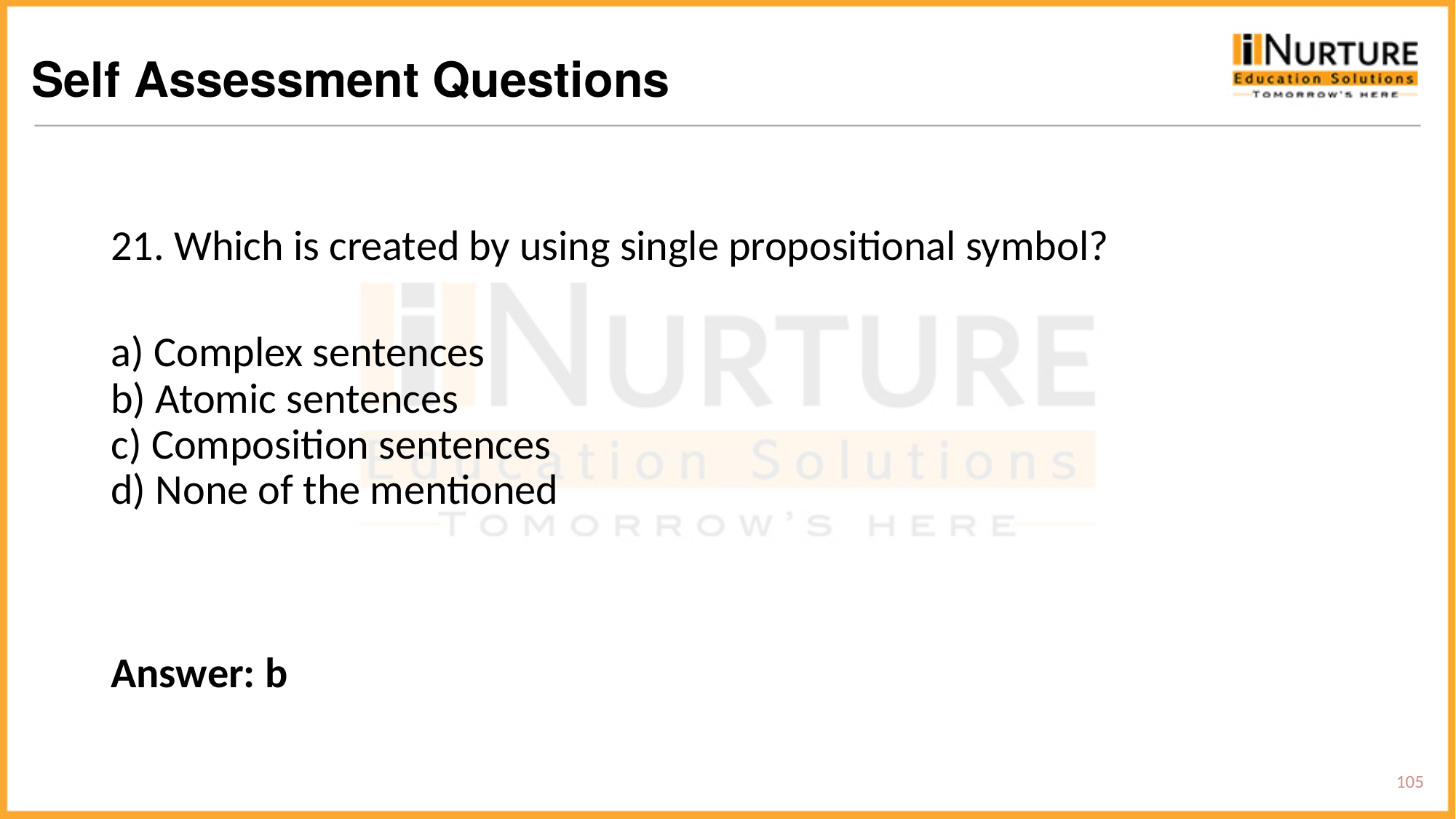

# Self Assessment Questions
21. Which is created by using single propositional symbol?
a) Complex sentences
b) Atomic sentences
c) Composition sentences
d) None of the mentioned

Answer: b

105